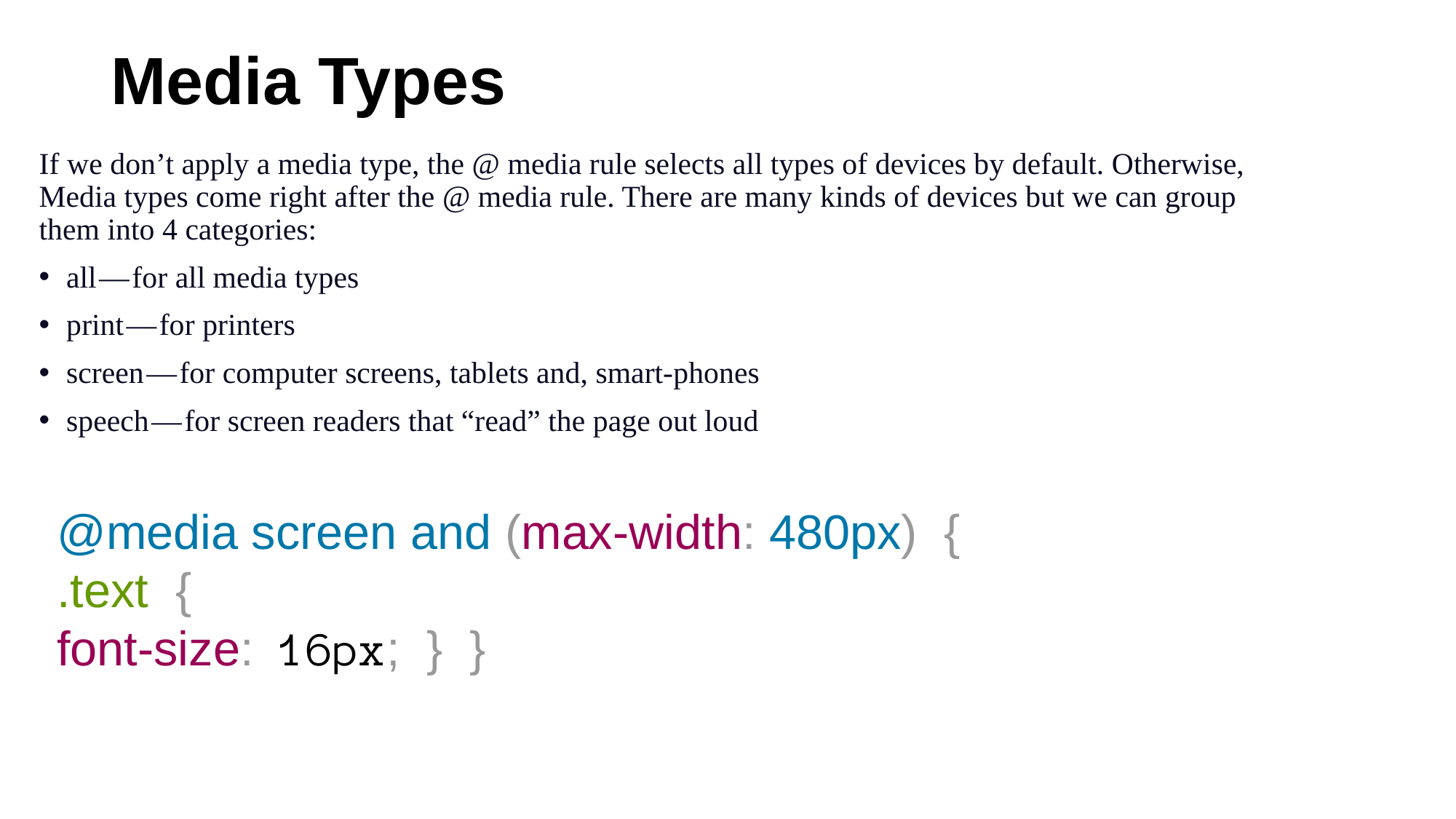

# Media Types
If we don’t apply a media type, the @ media rule selects all types of devices by default. Otherwise, Media types come right after the @ media rule. There are many kinds of devices but we can group them into 4 categories:
all — for all media types
print — for printers
screen — for computer screens, tablets and, smart-phones
speech — for screen readers that “read” the page out loud

@media screen and (max-width: 480px) {
.text {
font-size: 16px; } }